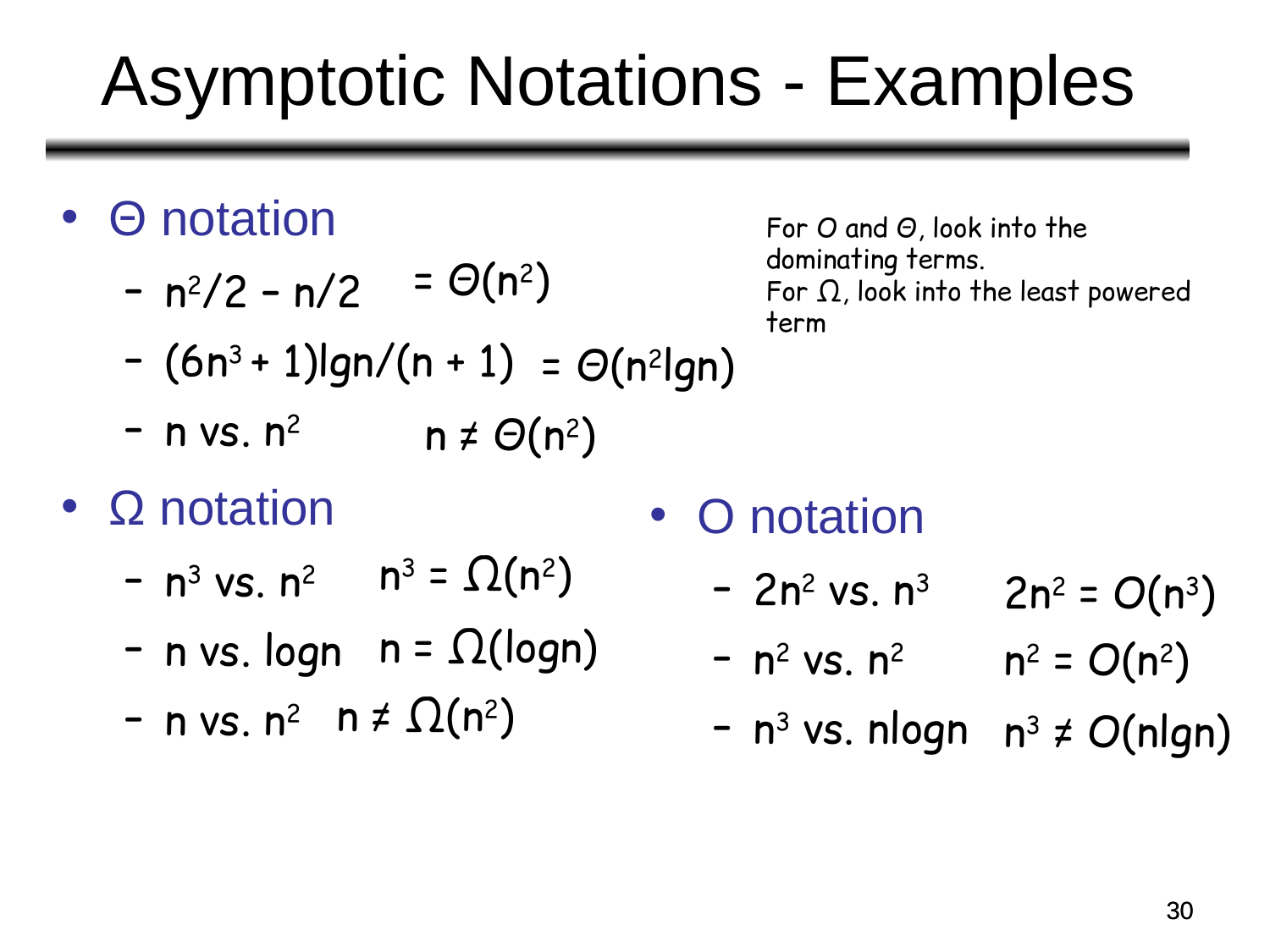

# Asymptotic Notations - Examples
Θ notation
n2/2 – n/2
(6n3 + 1)lgn/(n + 1)
n vs. n2
Ω notation
n3 vs. n2
n vs. logn
n vs. n2
For O and Θ, look into the dominating terms.
For Ω, look into the least powered term
= Θ(n2)
= Θ(n2lgn)
n ≠ Θ(n2)
O notation
2n2 vs. n3
n2 vs. n2
n3 vs. nlogn
n3 = Ω(n2)
2n2 = O(n3)
n = Ω(logn)
n2 = O(n2)
n ≠ Ω(n2)
n3 ≠ O(nlgn)
30
30